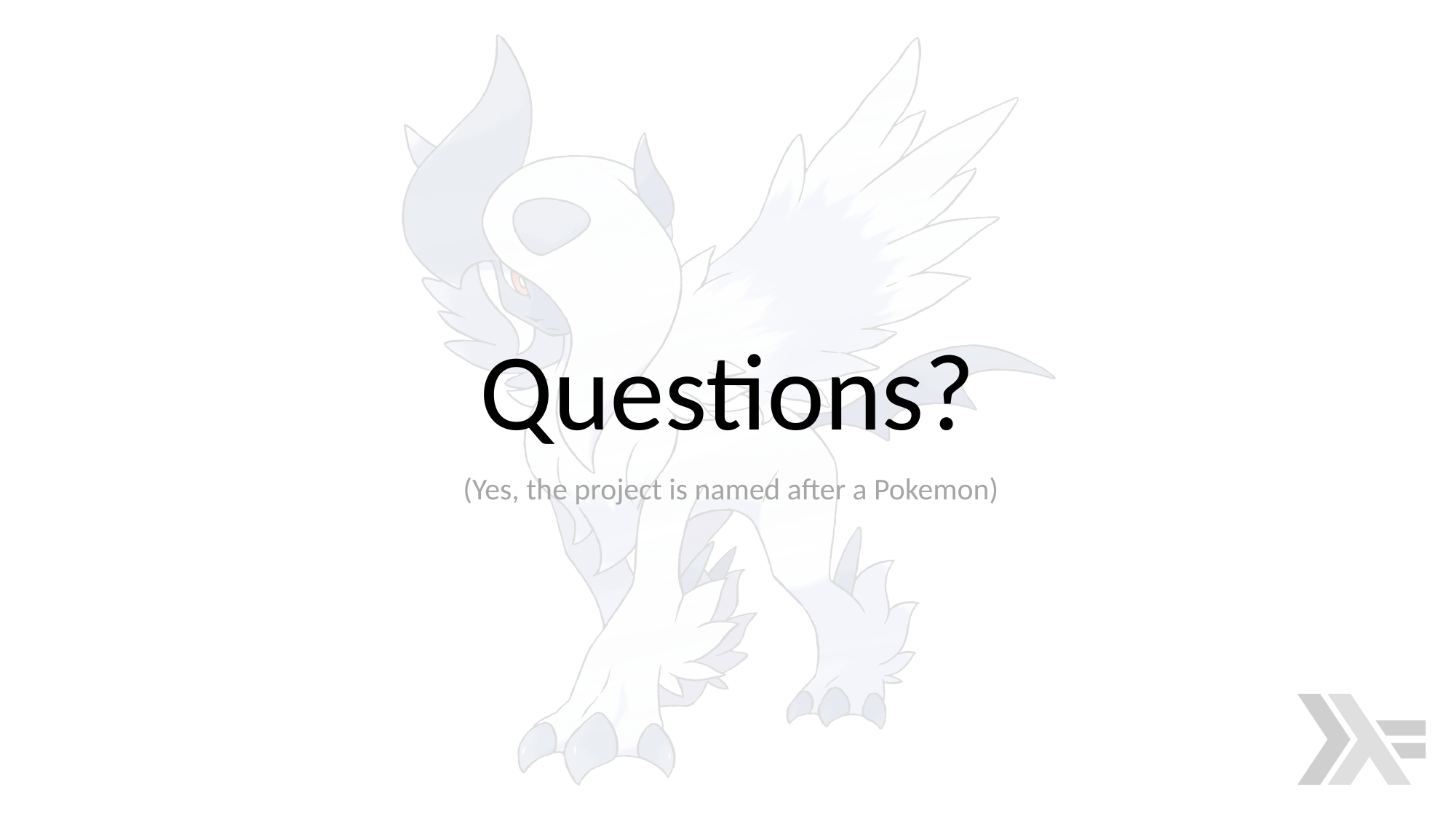

# Questions?
 (Yes, the project is named after a Pokemon)